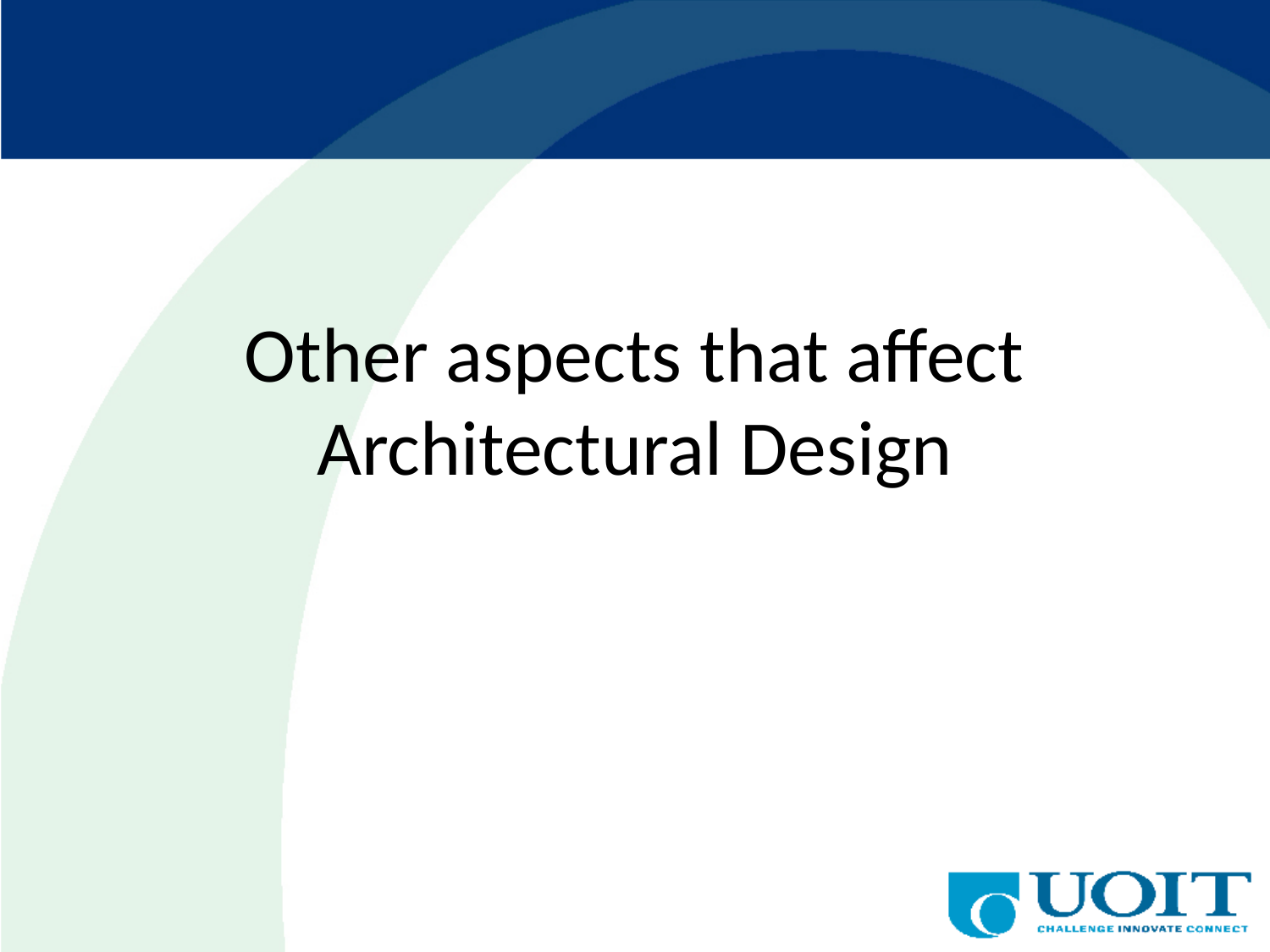

# Other aspects that affect Architectural Design